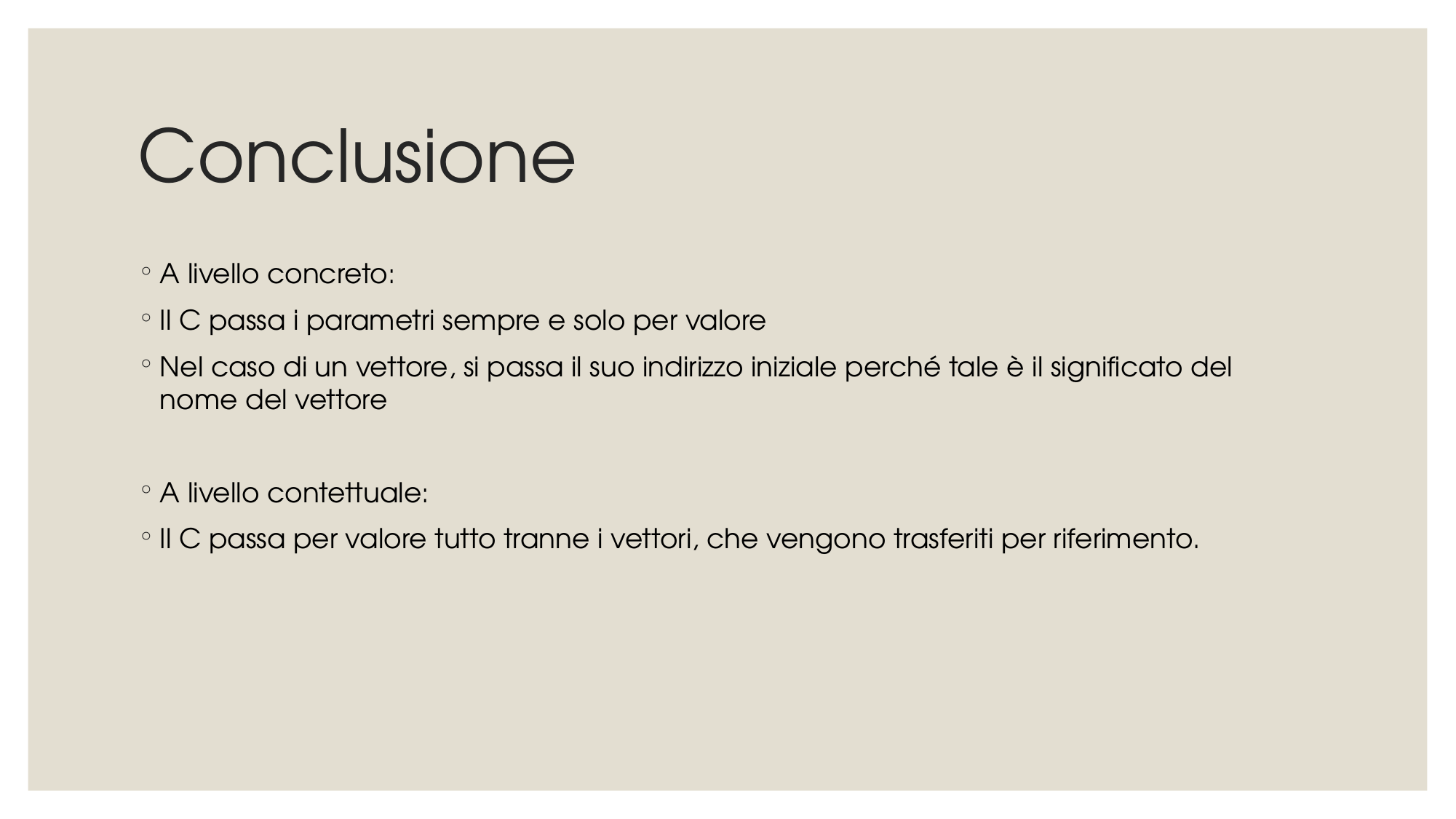

# Conclusione
A livello concreto:
Il C passa i parametri sempre e solo per valore
Nel caso di un vettore, si passa il suo indirizzo iniziale perché tale è il significato del nome del vettore

A livello contettuale:
Il C passa per valore tutto tranne i vettori, che vengono trasferiti per riferimento.